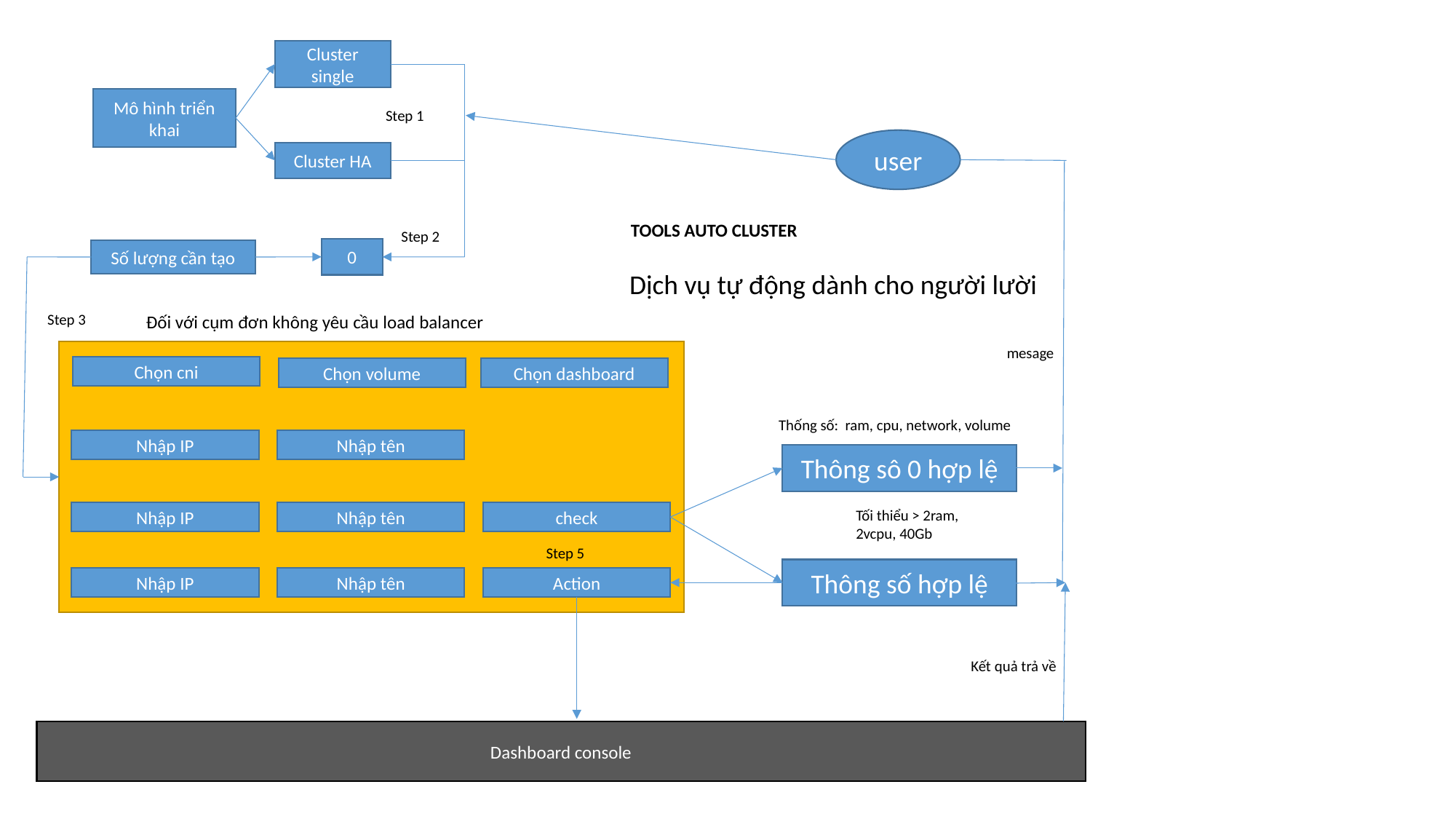

Cluster single
Mô hình triển khai
Step 1
user
Cluster HA
TOOLS AUTO CLUSTER
Step 2
0
Số lượng cần tạo
Dịch vụ tự động dành cho người lười
Step 3
Đối với cụm đơn không yêu cầu load balancer
mesage

Chọn cni
Chọn volume
Chọn dashboard
Thống số:  ram, cpu, network, volume
Nhập IP
Nhập tên
Thông sô 0 hợp lệ
Tối thiểu > 2ram, 2vcpu, 40Gb
Nhập IP
Nhập tên
check
Step 5
Thông số hợp lệ
Nhập IP
Nhập tên
Action
Kết quả trả về
Dashboard console